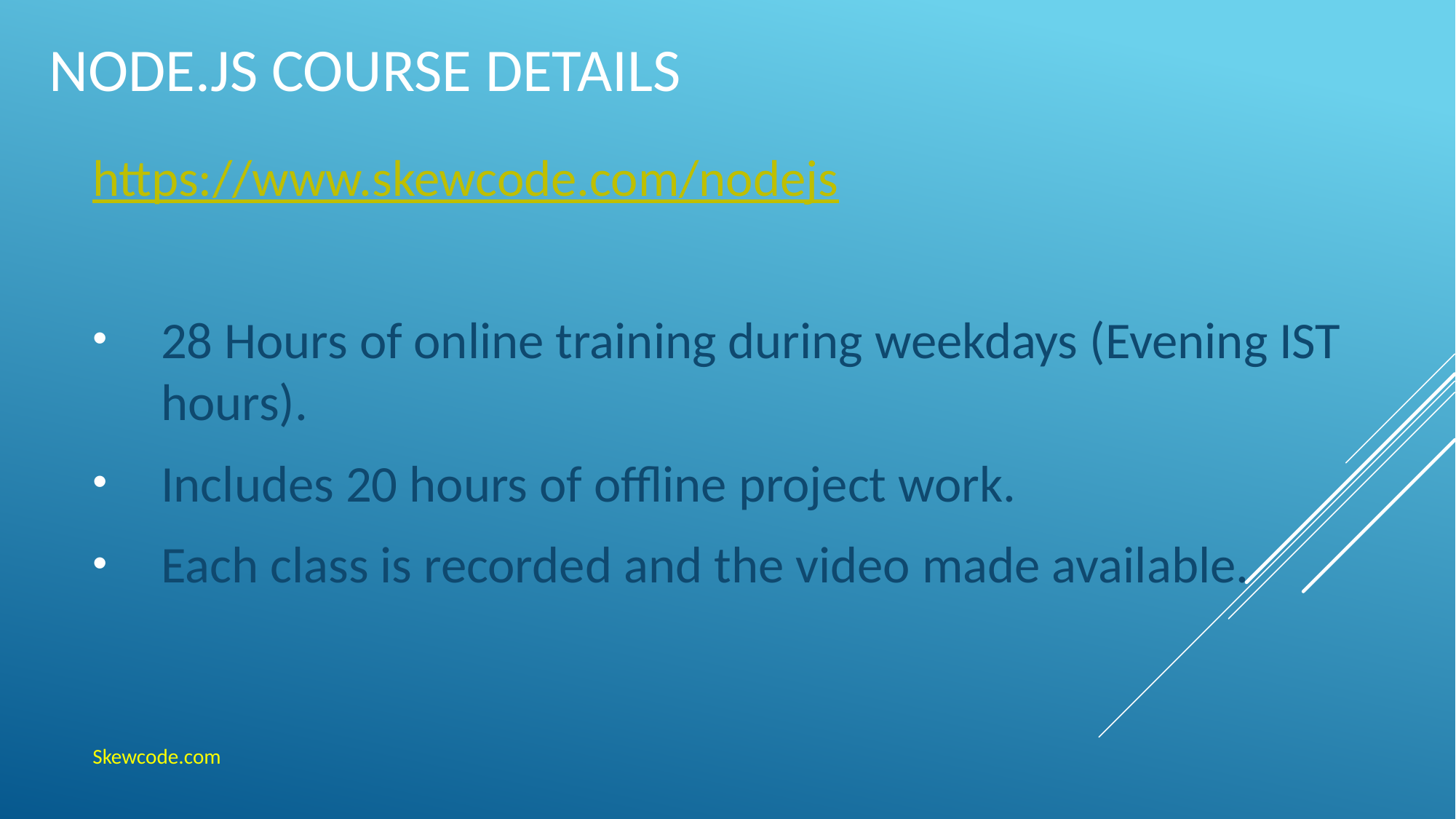

# NODE.JS COURSE DETAILS
https://www.skewcode.com/nodejs

28 Hours of online training during weekdays (Evening IST hours).
Includes 20 hours of offline project work.
Each class is recorded and the video made available.
Skewcode.com